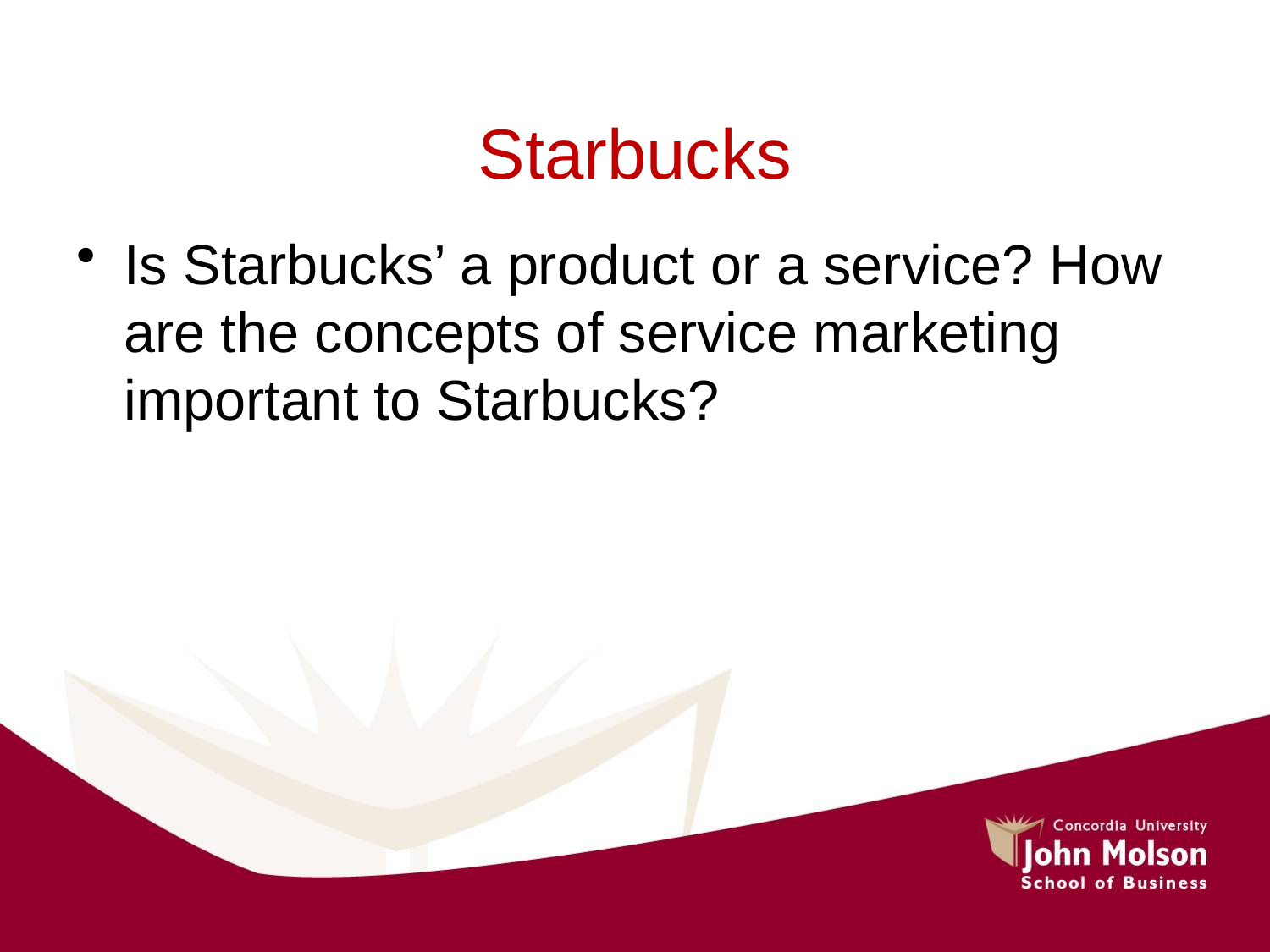

# Starbucks
Is Starbucks’ a product or a service? How are the concepts of service marketing important to Starbucks?